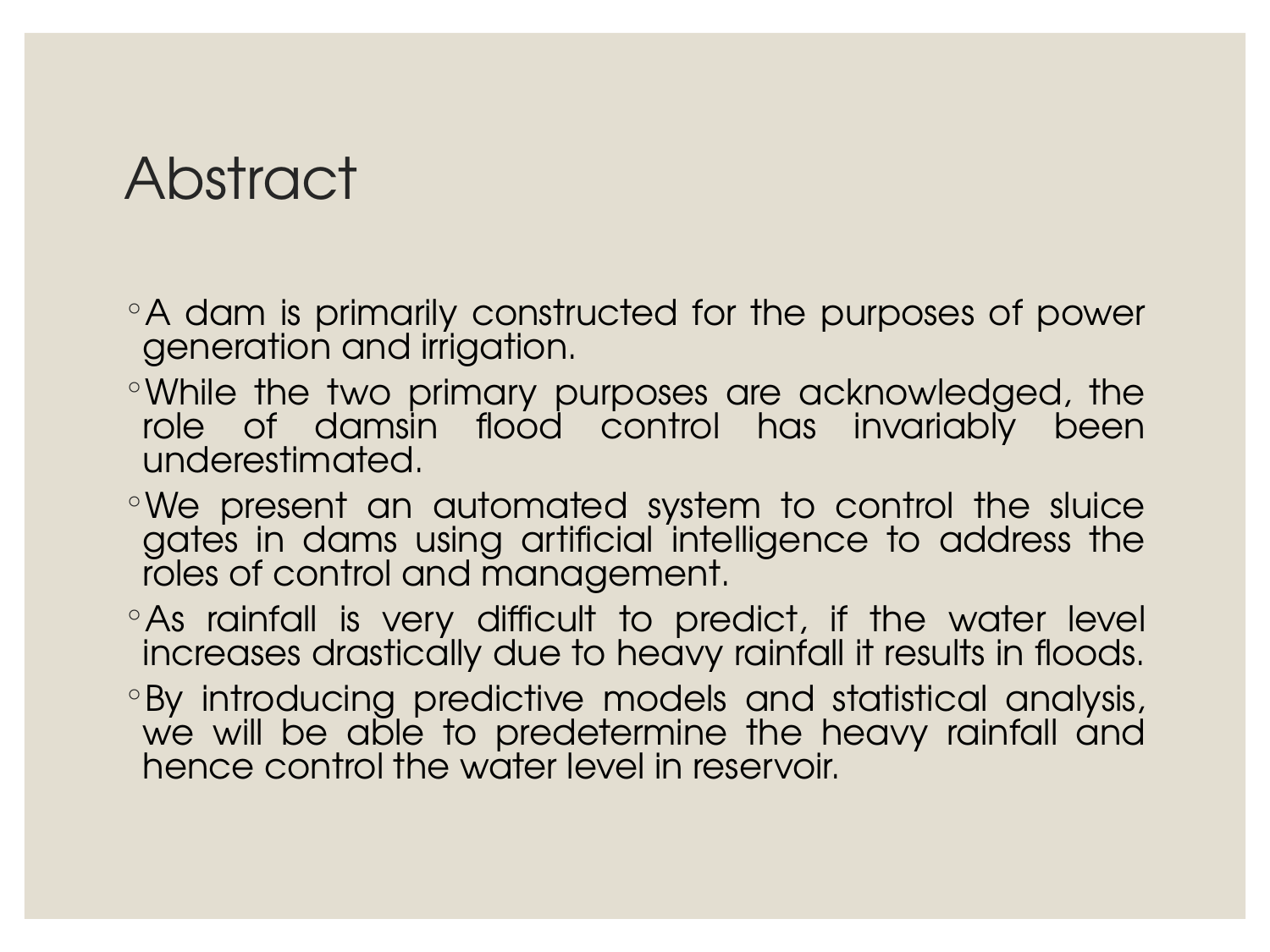

# Abstract
A dam is primarily constructed for the purposes of power generation and irrigation.
While the two primary purposes are acknowledged, the role of damsin flood control has invariably been underestimated.
We present an automated system to control the sluice gates in dams using artificial intelligence to address the roles of control and management.
As rainfall is very difficult to predict, if the water level increases drastically due to heavy rainfall it results in floods.
By introducing predictive models and statistical analysis, we will be able to predetermine the heavy rainfall and hence control the water level in reservoir.